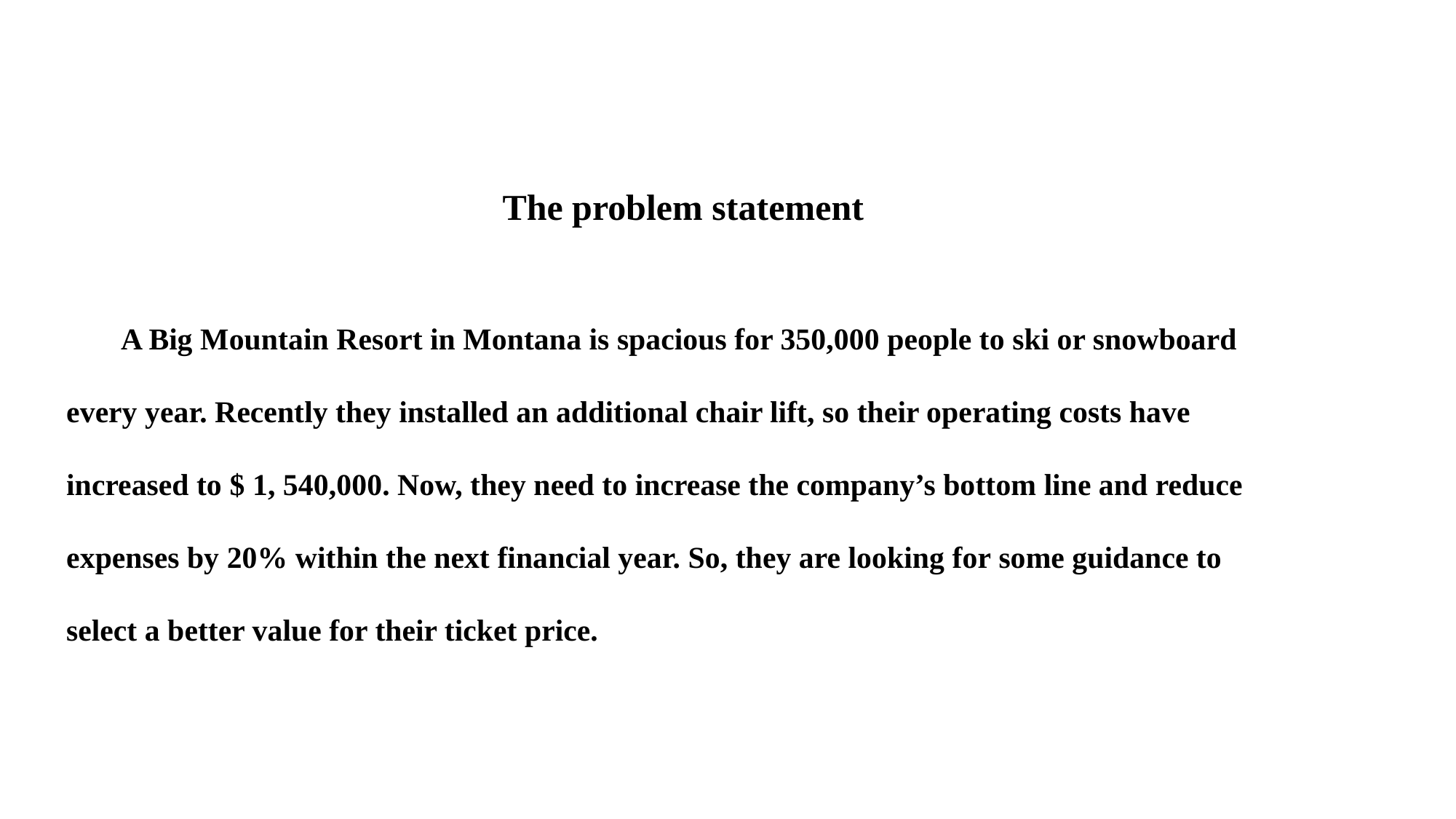

The problem statement

A Big Mountain Resort in Montana is spacious for 350,000 people to ski or snowboard every year. Recently they installed an additional chair lift, so their operating costs have increased to $ 1, 540,000. Now, they need to increase the company’s bottom line and reduce expenses by 20% within the next financial year. So, they are looking for some guidance to select a better value for their ticket price.